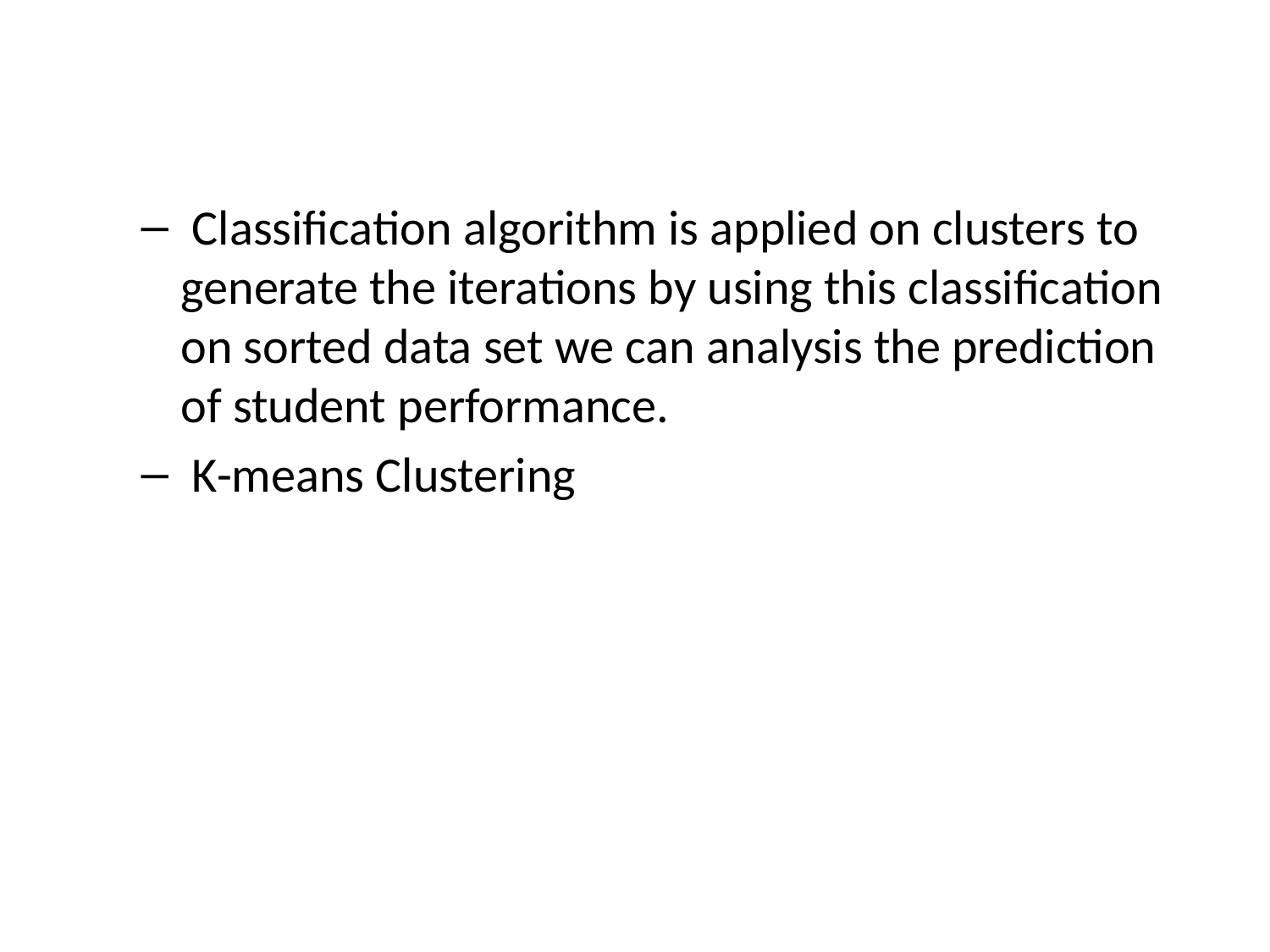

Classification algorithm is applied on clusters to generate the iterations by using this classification on sorted data set we can analysis the prediction of student performance.
 K-means Clustering